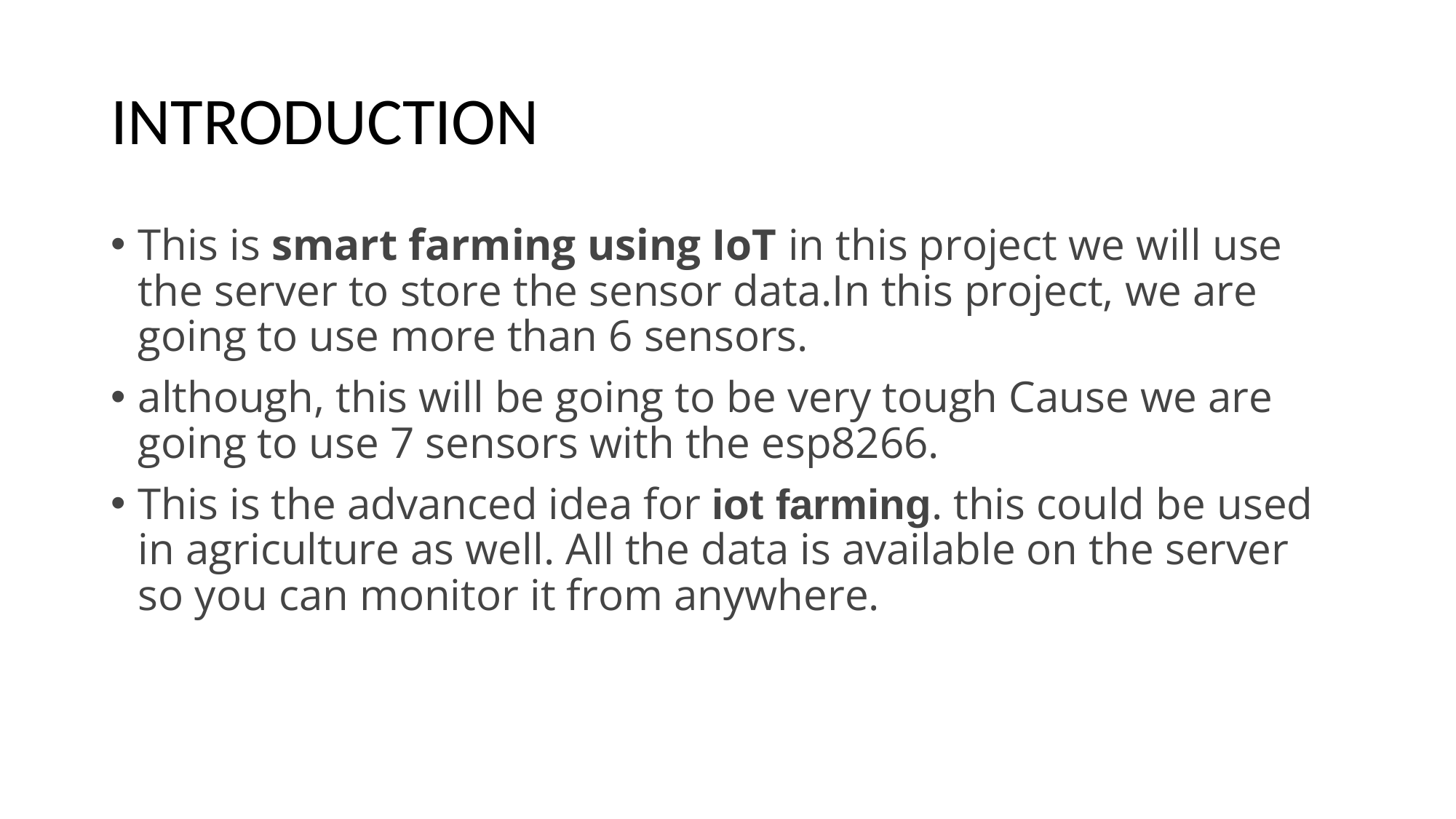

# INTRODUCTION
This is smart farming using IoT in this project we will use the server to store the sensor data.In this project, we are going to use more than 6 sensors.
although, this will be going to be very tough Cause we are going to use 7 sensors with the esp8266.
This is the advanced idea for iot farming. this could be used in agriculture as well. All the data is available on the server so you can monitor it from anywhere.